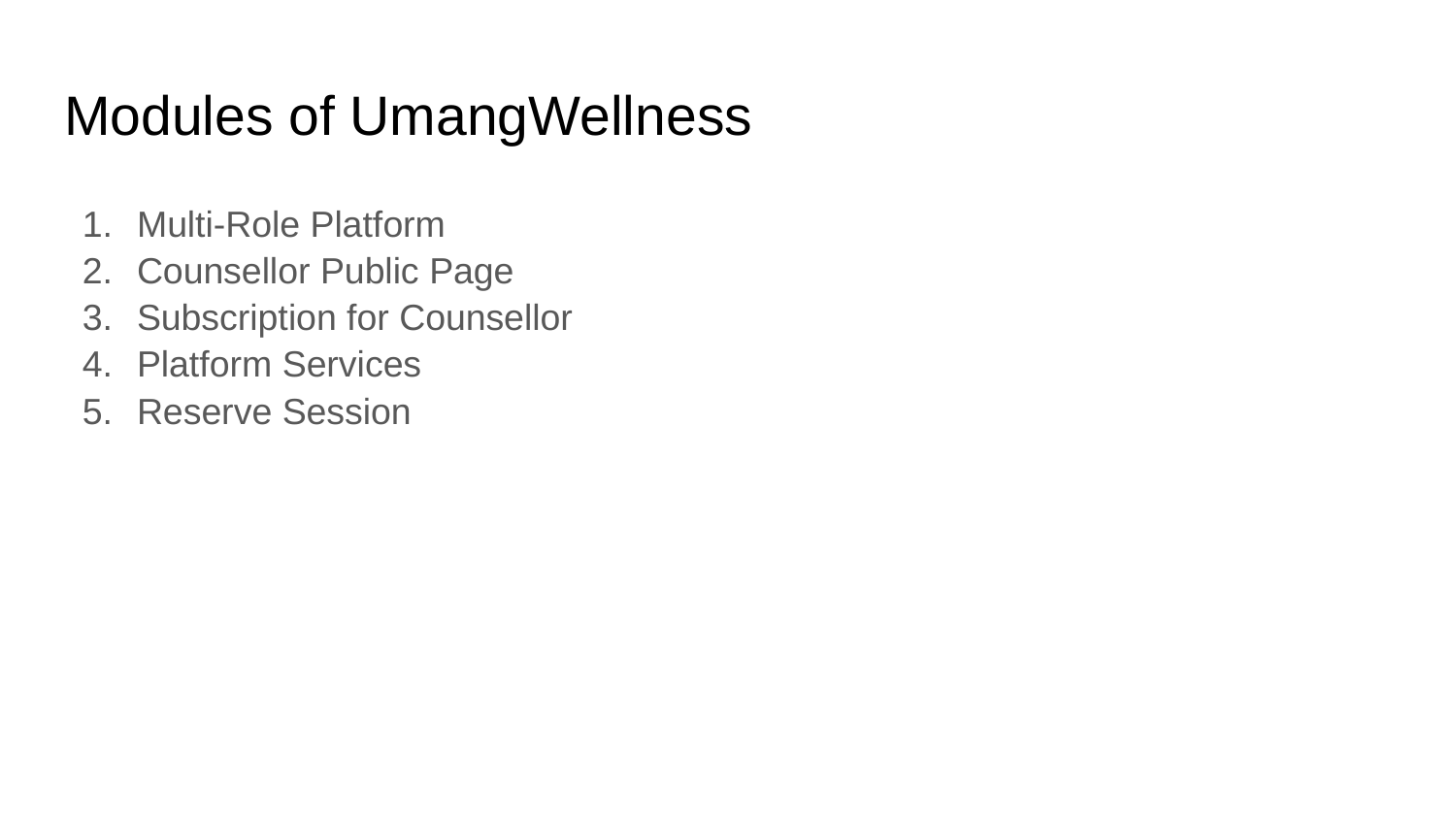

# Modules of UmangWellness

Multi-Role Platform
Counsellor Public Page
Subscription for Counsellor
Platform Services
Reserve Session